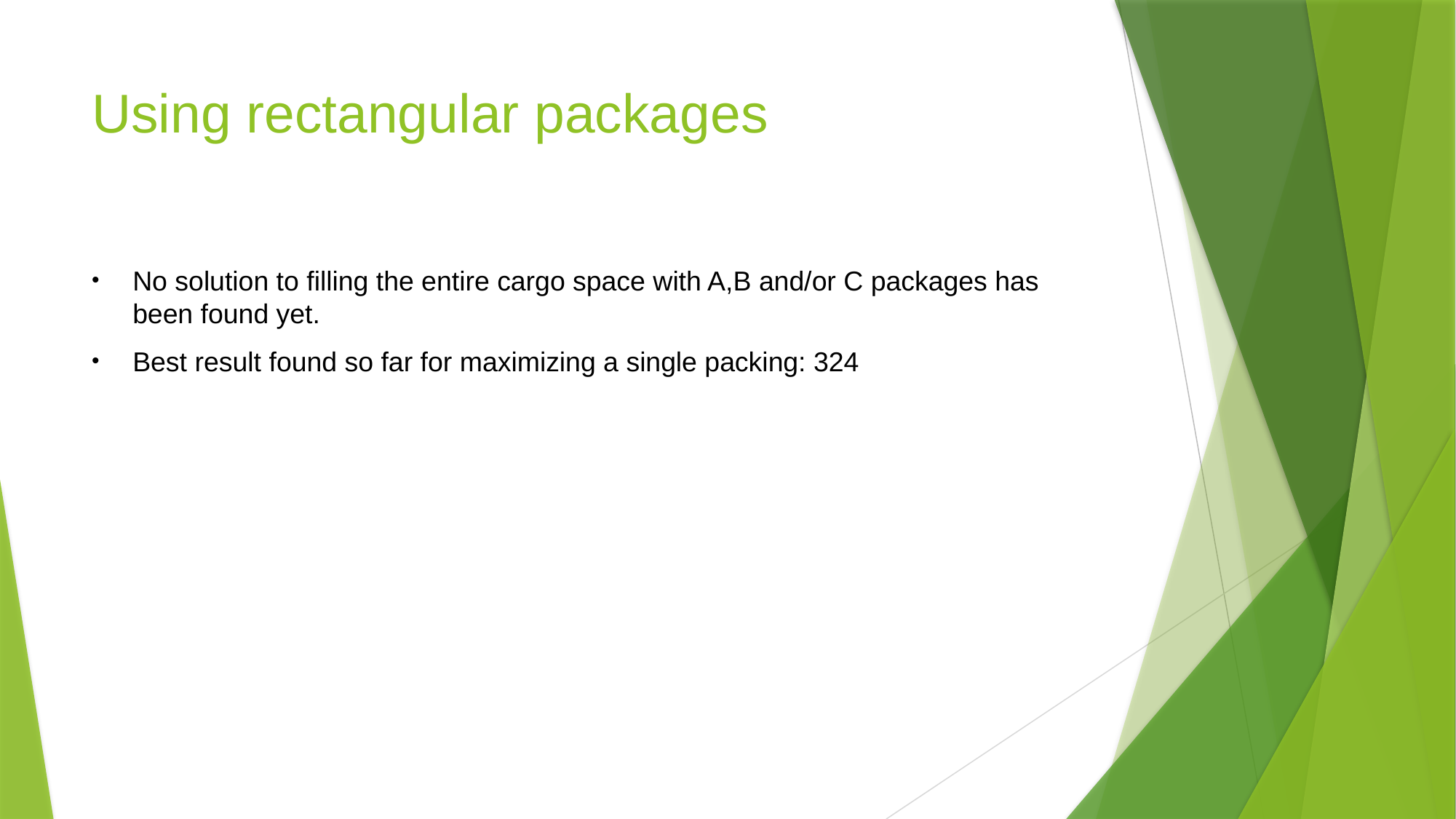

# Using rectangular packages
No solution to filling the entire cargo space with A,B and/or C packages has been found yet.
Best result found so far for maximizing a single packing: 324